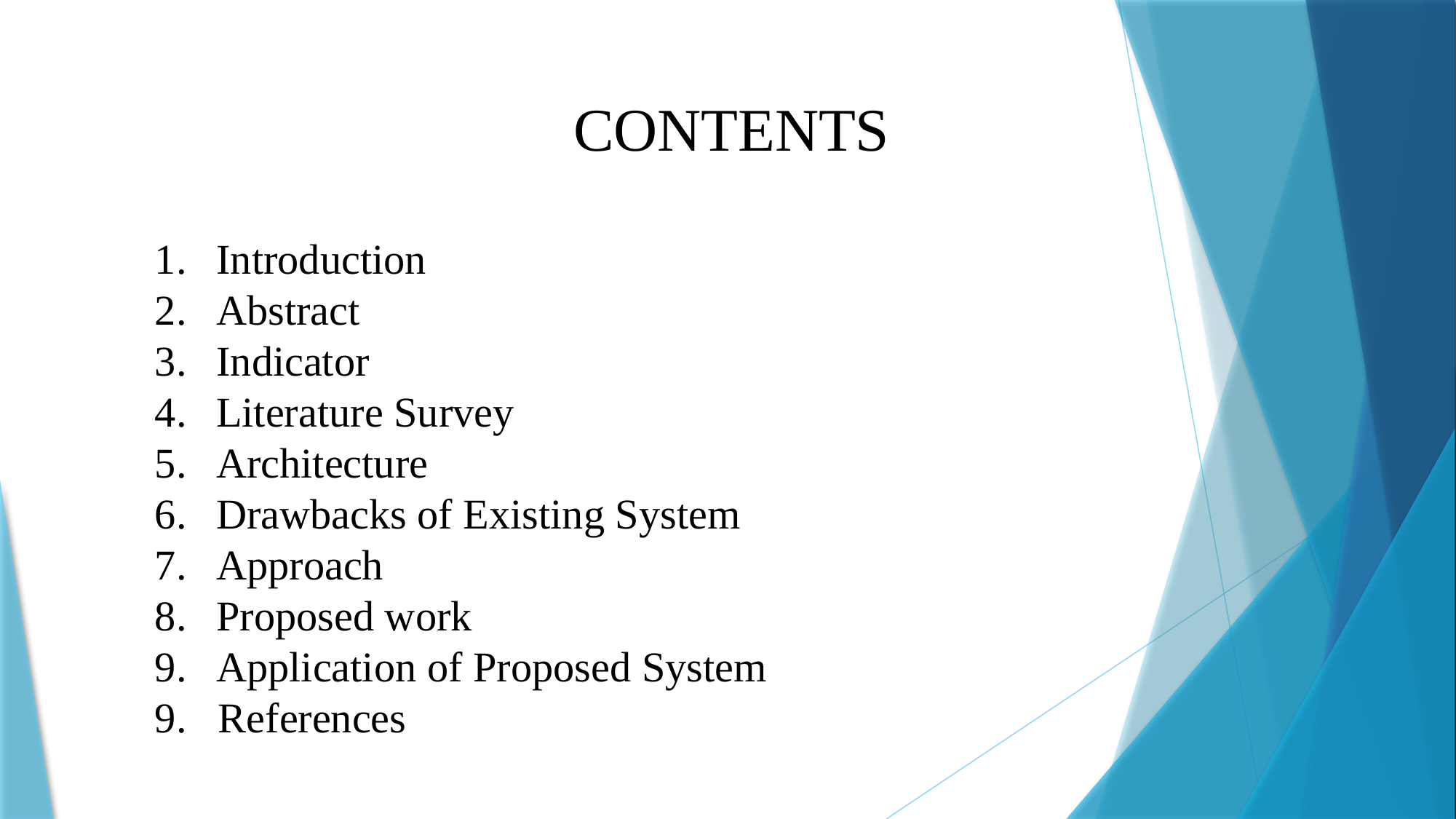

CONTENTS
Introduction
Abstract
Indicator
Literature Survey
Architecture
Drawbacks of Existing System
Approach
Proposed work
Application of Proposed System
9.   References